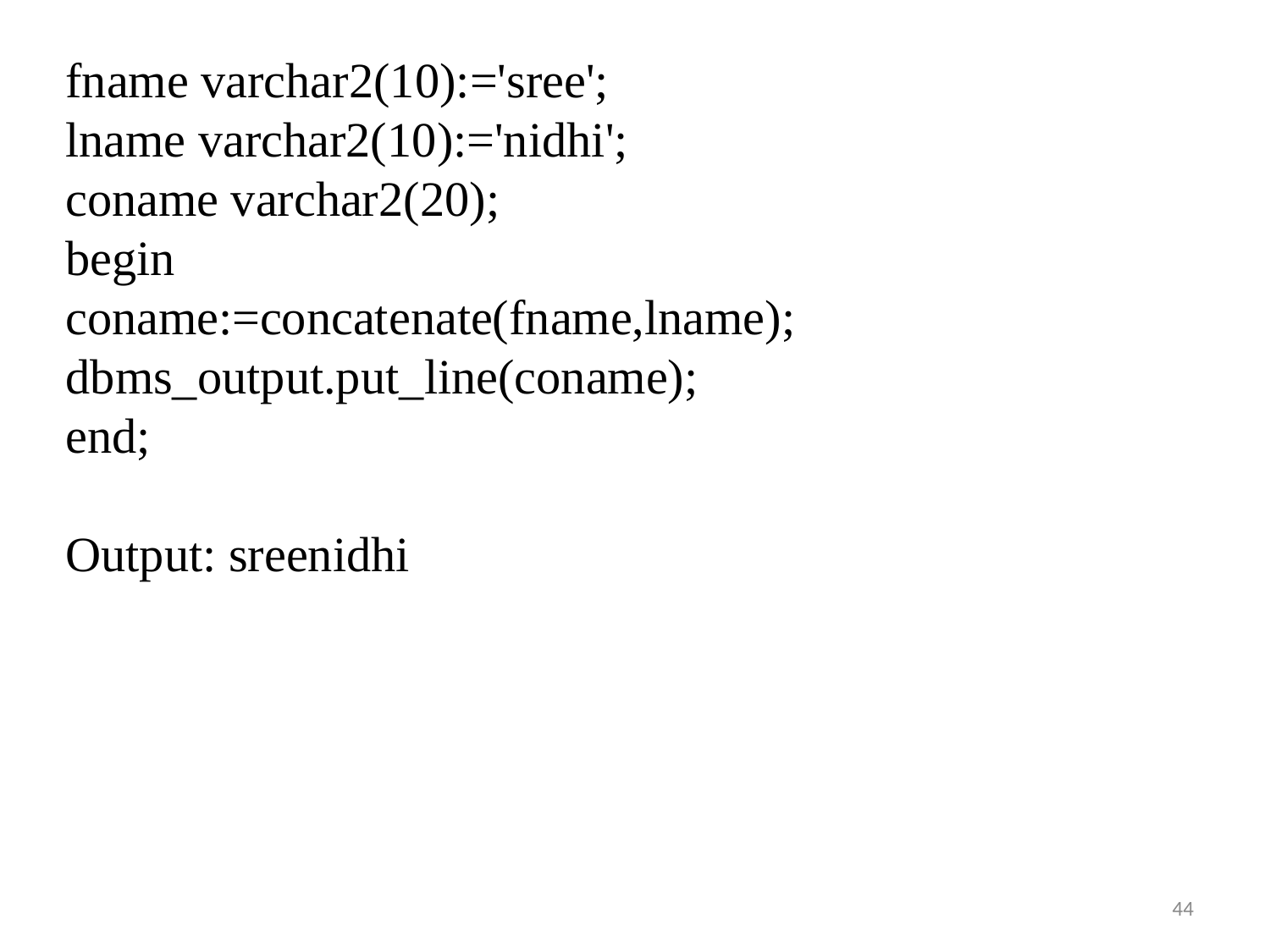

fname varchar2(10):='sree';
lname varchar2(10):='nidhi';
coname varchar2(20);
begin
coname:=concatenate(fname,lname);
dbms_output.put_line(coname);
end;

Output: sreenidhi
44